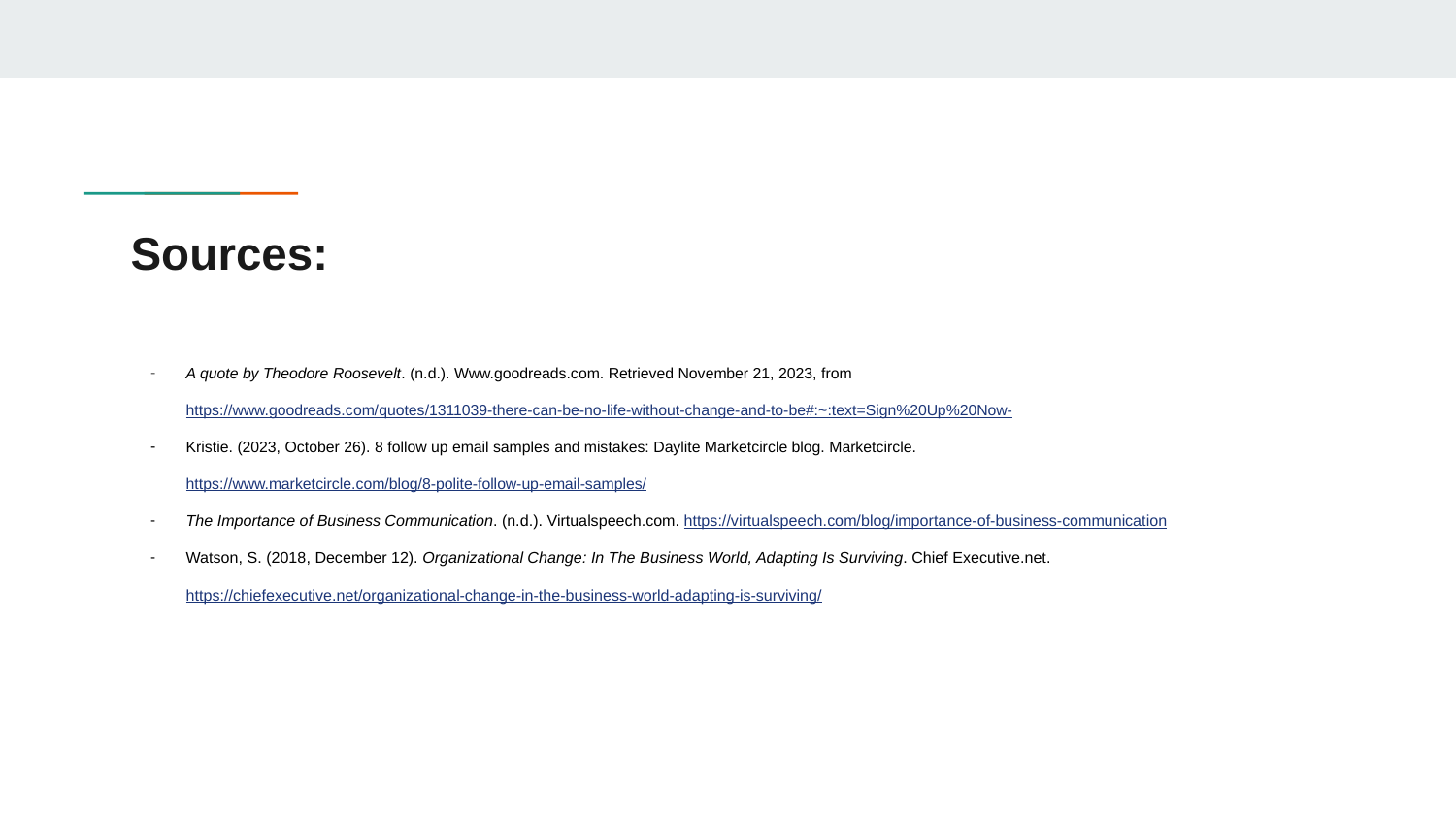

# Sources:
A quote by Theodore Roosevelt. (n.d.). Www.goodreads.com. Retrieved November 21, 2023, from https://www.goodreads.com/quotes/1311039-there-can-be-no-life-without-change-and-to-be#:~:text=Sign%20Up%20Now-‌
Kristie. (2023, October 26). 8 follow up email samples and mistakes: Daylite Marketcircle blog. Marketcircle. https://www.marketcircle.com/blog/8-polite-follow-up-email-samples/
The Importance of Business Communication. (n.d.). Virtualspeech.com. https://virtualspeech.com/blog/importance-of-business-communication
Watson, S. (2018, December 12). Organizational Change: In The Business World, Adapting Is Surviving. Chief Executive.net. https://chiefexecutive.net/organizational-change-in-the-business-world-adapting-is-surviving/

‌